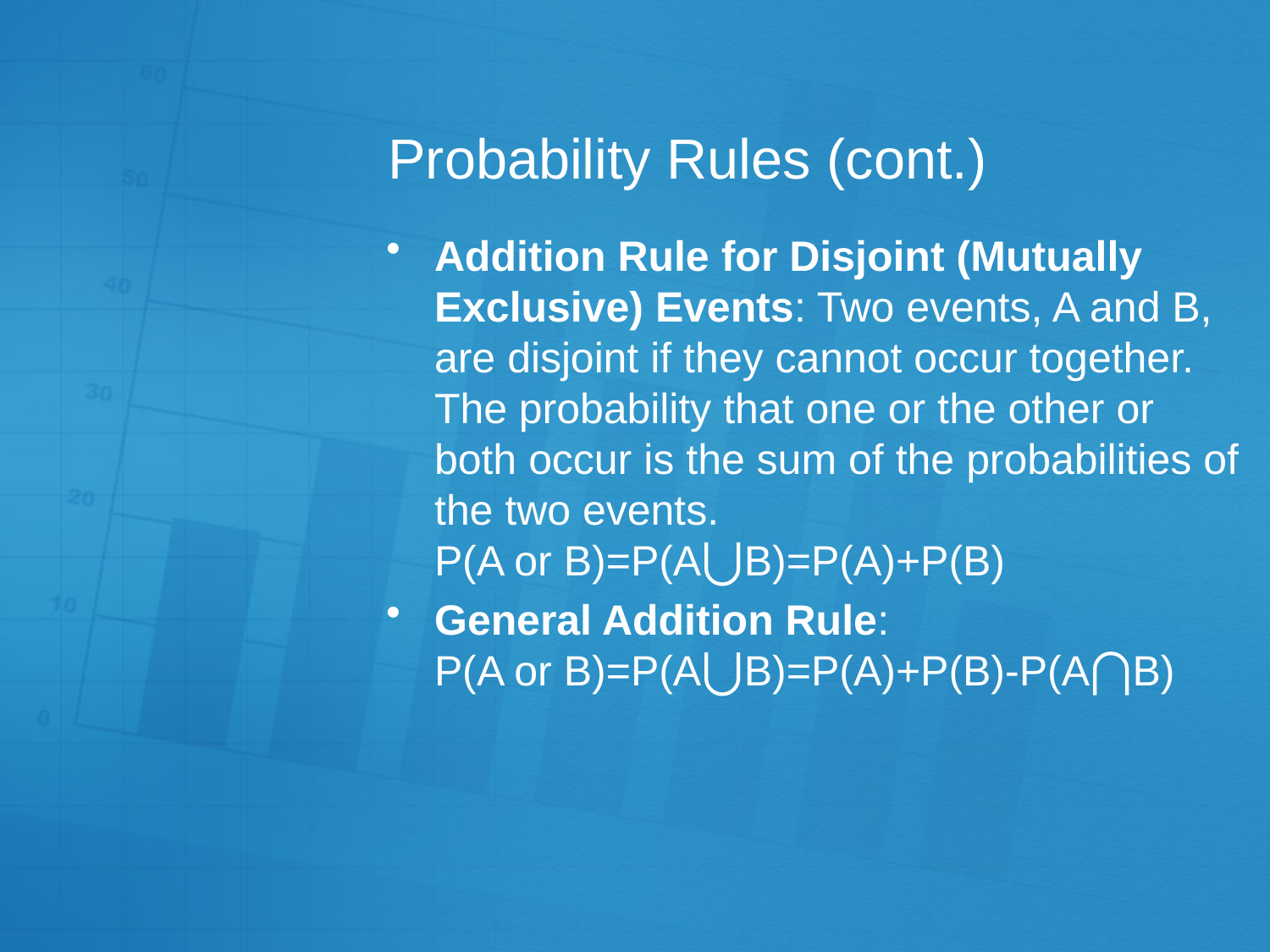

# Probability Rules (cont.)
Addition Rule for Disjoint (Mutually Exclusive) Events: Two events, A and B, are disjoint if they cannot occur together. The probability that one or the other or both occur is the sum of the probabilities of the two events.                                       P(A or B)=P(A⋃B)=P(A)+P(B)
General Addition Rule:                            P(A or B)=P(A⋃B)=P(A)+P(B)-P(A⋂B)